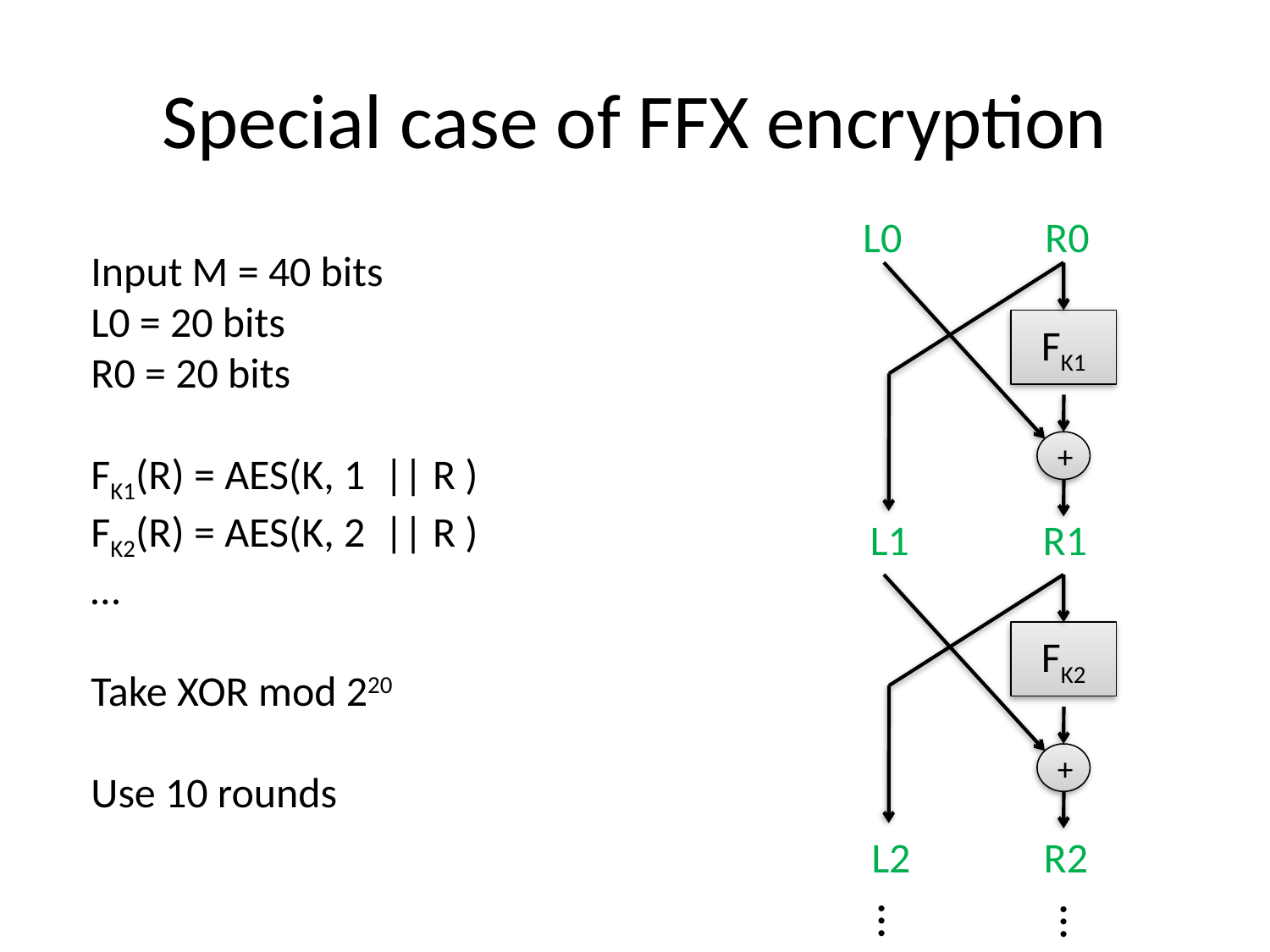

# Special case of FFX encryption
L0               R0
Input M = 40 bits
L0 = 20 bits
R0 = 20 bits

FK1(R) = AES(K, 1  || R )
FK2(R) = AES(K, 2  || R )
…

Take XOR mod 220

Use 10 rounds
FK1
+
L1              R1
FK2
+
L2              R2
…
…